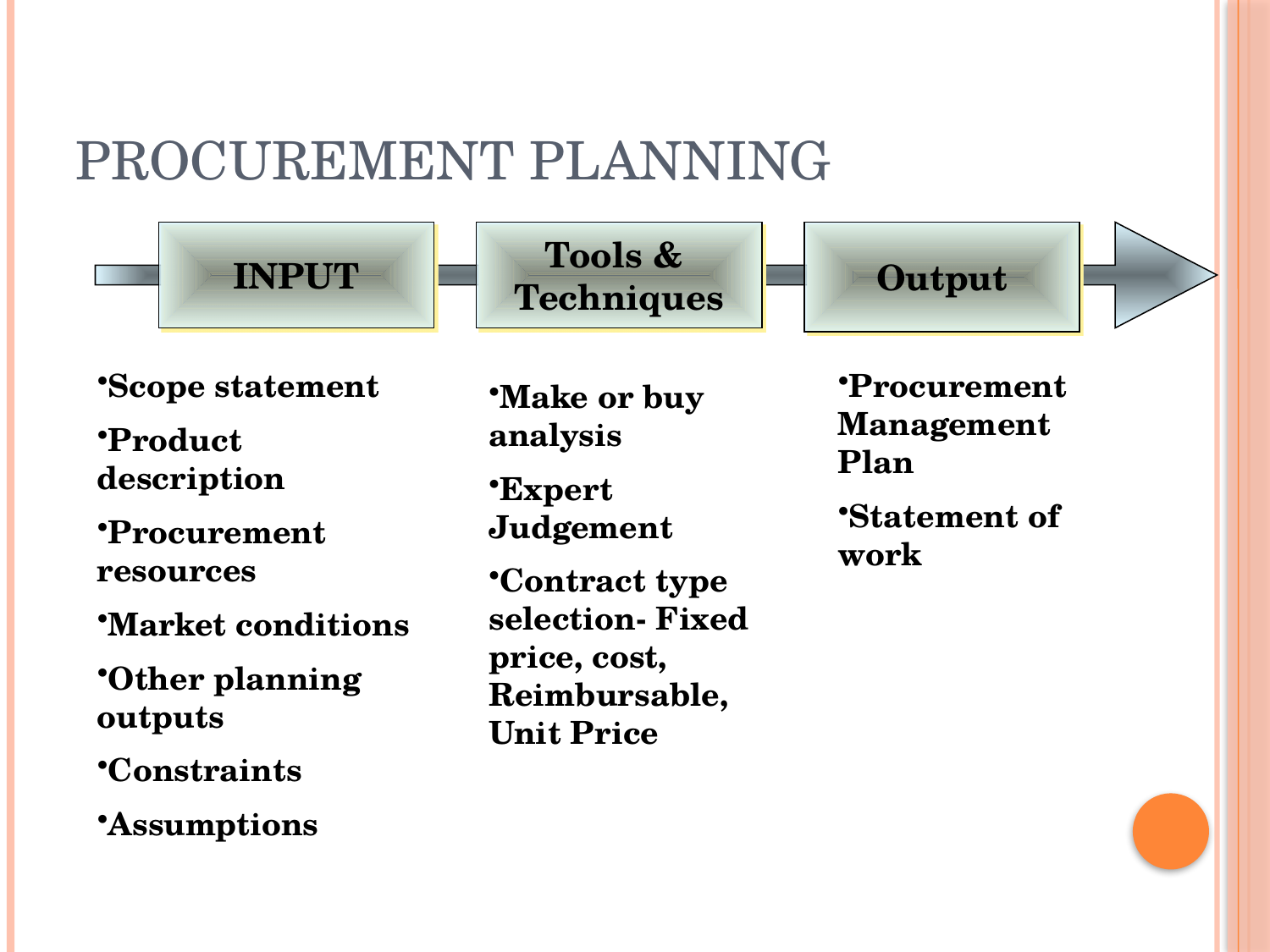

# Procurement Planning

INPUT
Tools &
Techniques
Output
Scope statement
Product description
Procurement resources
Market conditions
Other planning outputs
Constraints
Assumptions
Procurement Management Plan
Statement of work

Make or buy analysis
Expert Judgement
Contract type selection- Fixed price, cost, Reimbursable, Unit Price